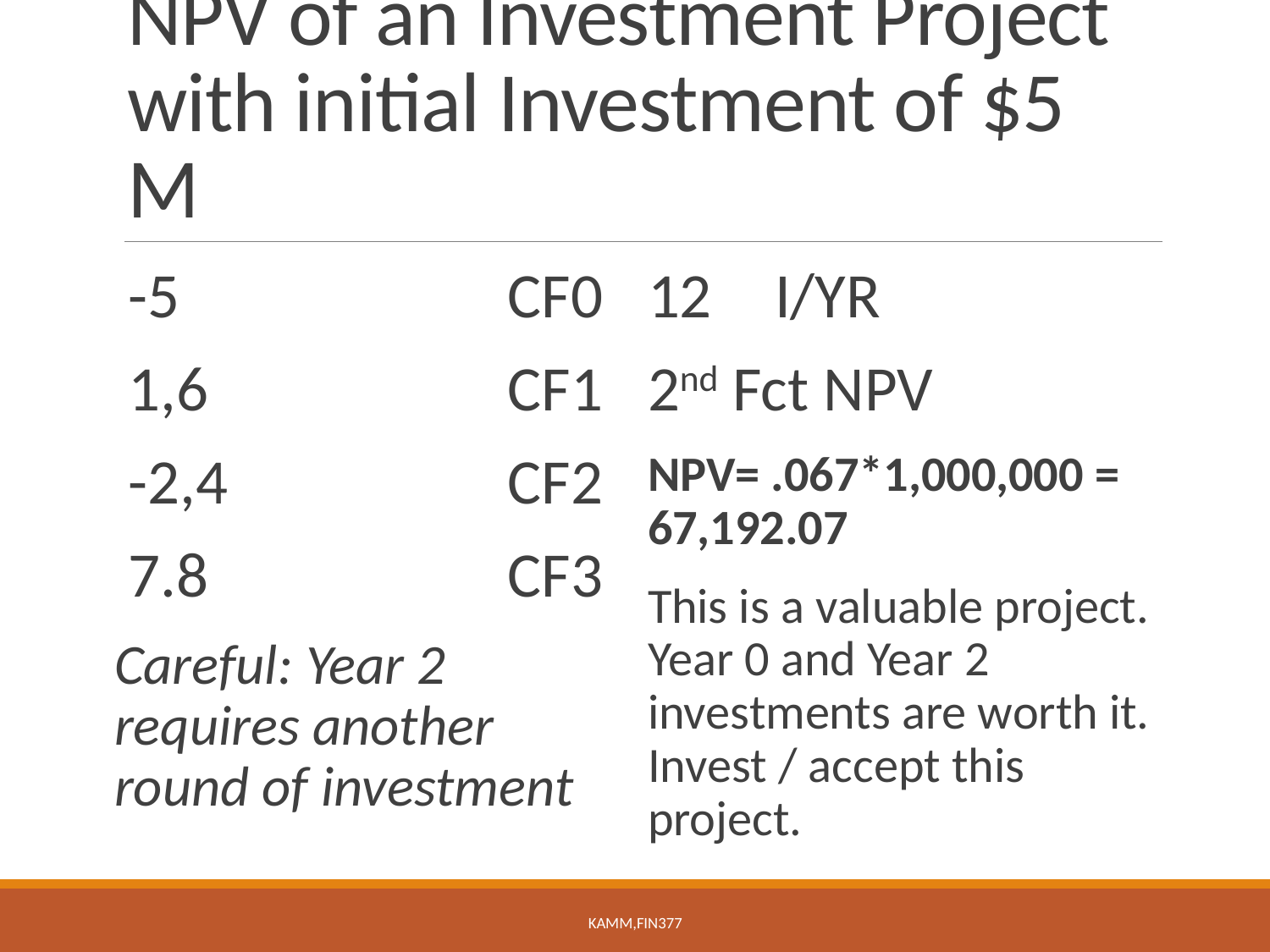

# NPV of an Investment Project with initial Investment of $5 M
-5			CF0
1,6			CF1
-2,4			CF2
7.8			CF3
Careful: Year 2 requires another round of investment
12 	I/YR
2nd Fct NPV
NPV= .067*1,000,000 = 67,192.07
This is a valuable project.  Year 0 and Year 2 investments are worth it. Invest / accept this project.

KAMM,FIN377